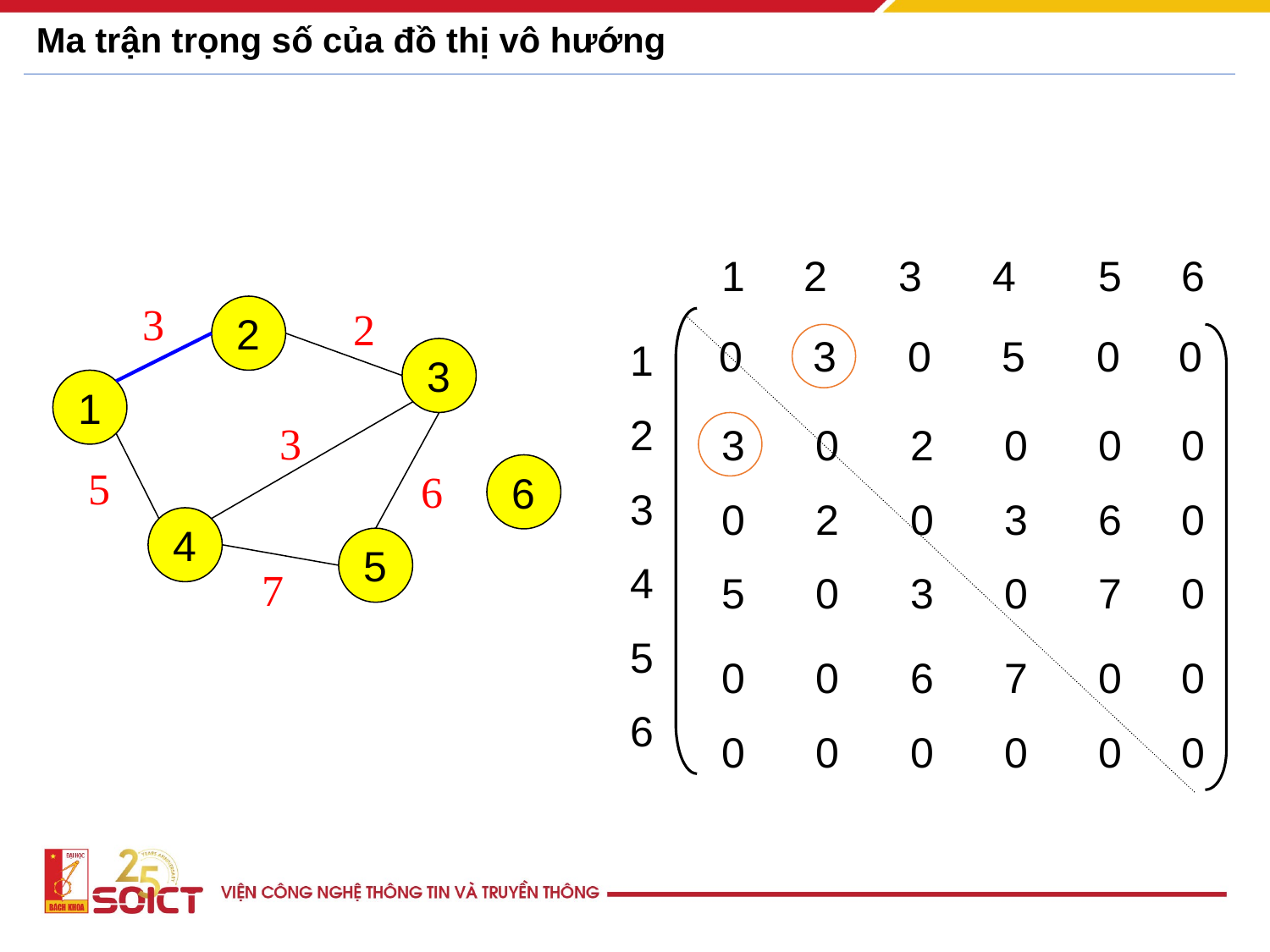

# Ma trận trọng số của đồ thị vô hướng

1     2      3      4       5     6
3
2
2

0      3      0      5      0     0

1
2
3
4
5
6
3
1
3

3      0      2      0      0     0
5
6
6
0      2      0      3      6     0
4
5
7
5      0      3      0      7     0
0      0      6      7      0     0
0      0      0      0      0     0